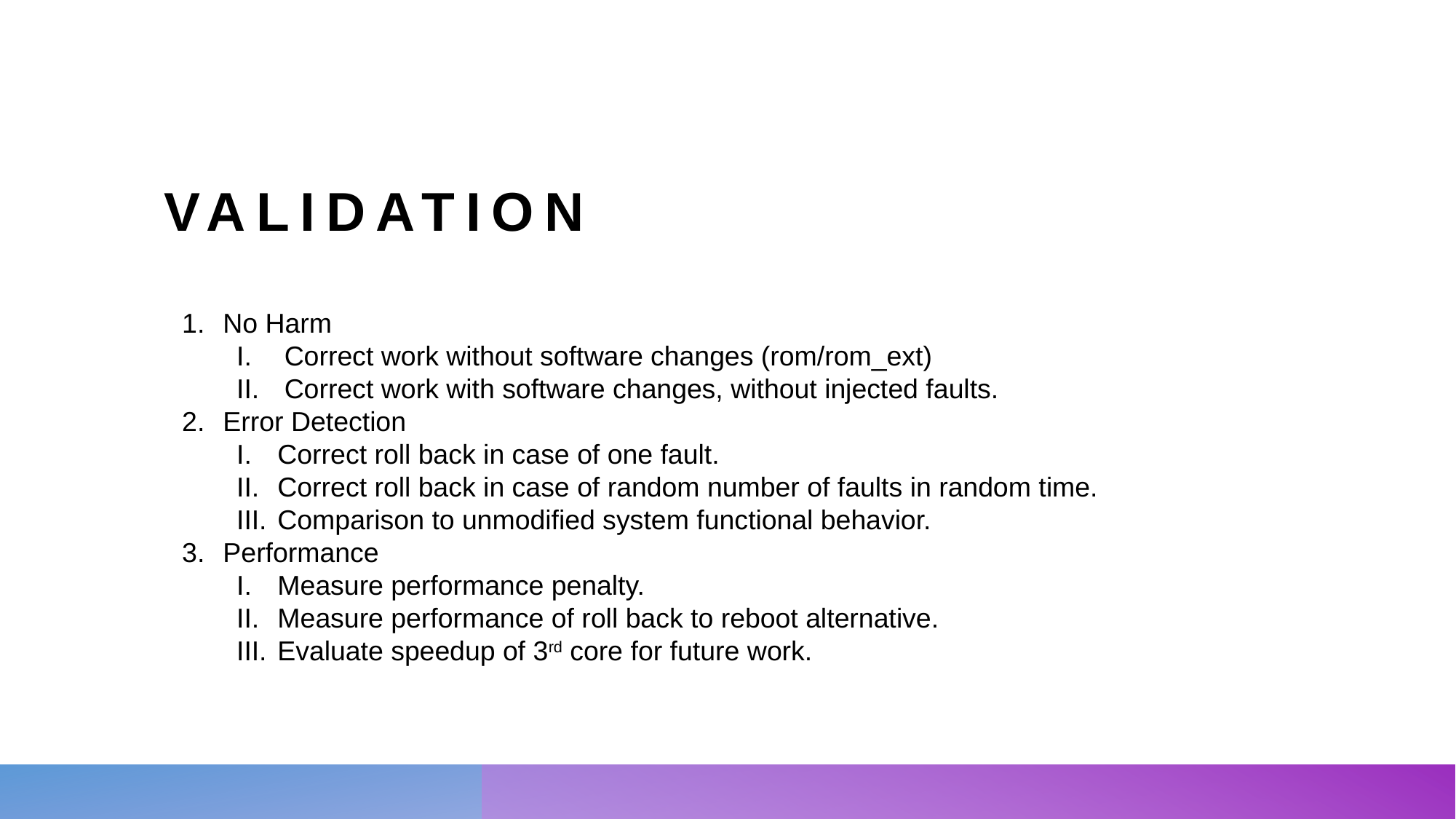

# Validation
No Harm
Correct work without software changes (rom/rom_ext)
Correct work with software changes, without injected faults.
Error Detection
Correct roll back in case of one fault.
Correct roll back in case of random number of faults in random time.
Comparison to unmodified system functional behavior.
Performance
Measure performance penalty.
Measure performance of roll back to reboot alternative.
Evaluate speedup of 3rd core for future work.